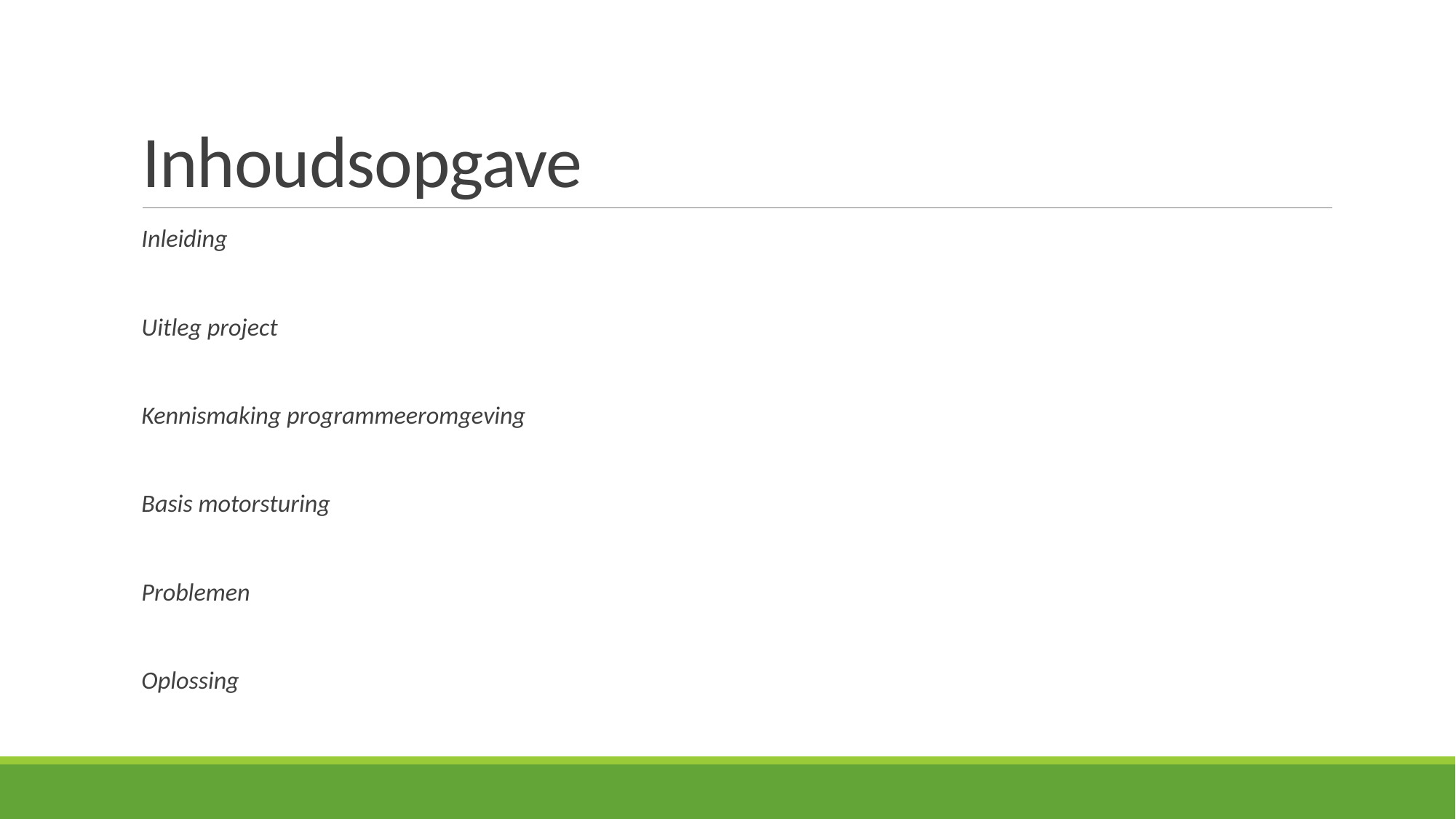

# Inhoudsopgave
Inleiding

Uitleg project

Kennismaking programmeeromgeving

Basis motorsturing

Problemen

Oplossing